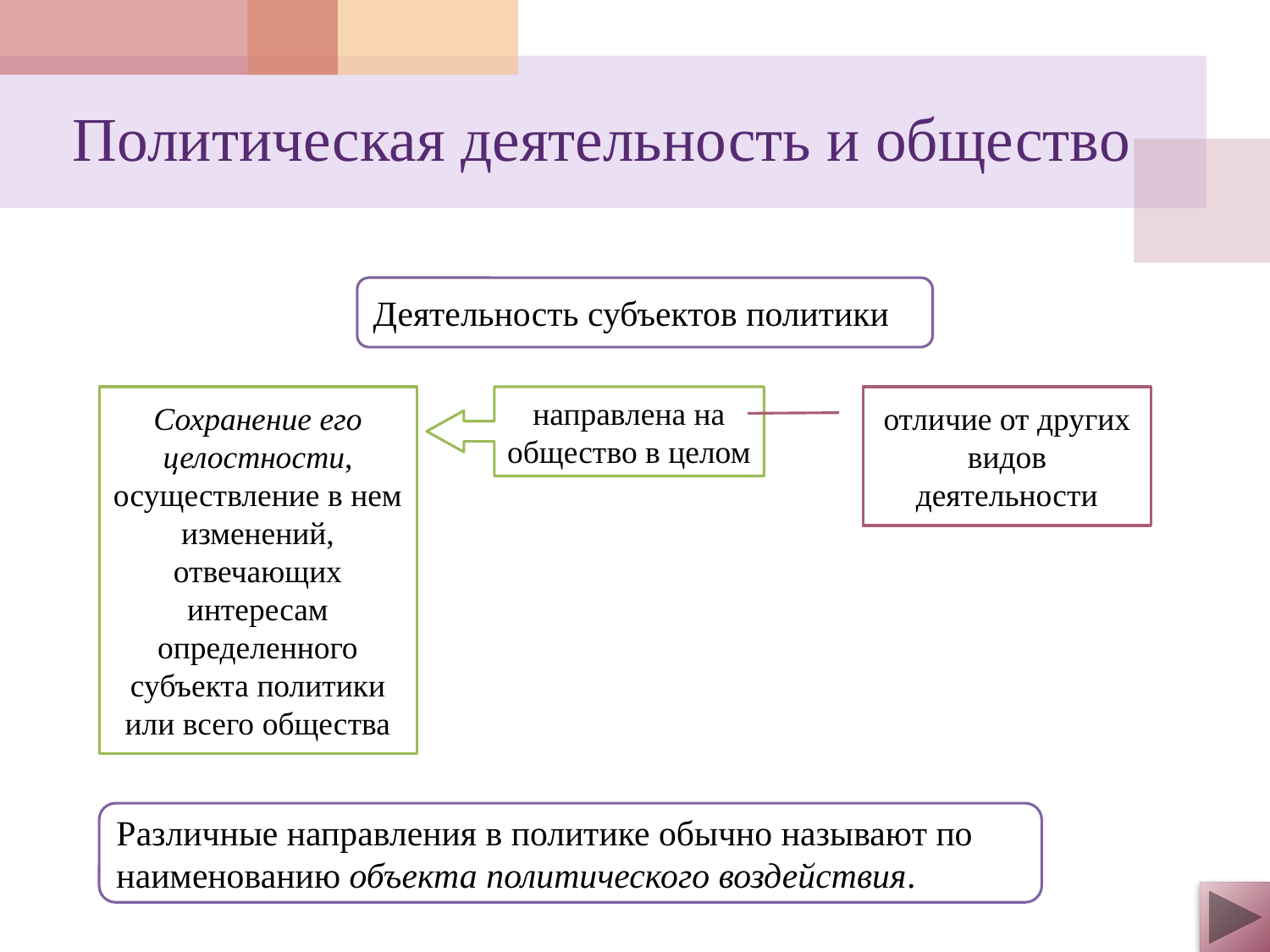

# Политическая деятельность и общество
Деятельность субъектов политики
Сохранение его целостности, осуществление в нем изменений, отвечающих интересам определенного субъекта политики или всего общества
направлена на общество в целом
отличие от других видов деятельности
Различные направления в политике обычно называют по наименованию объекта политического воздействия.